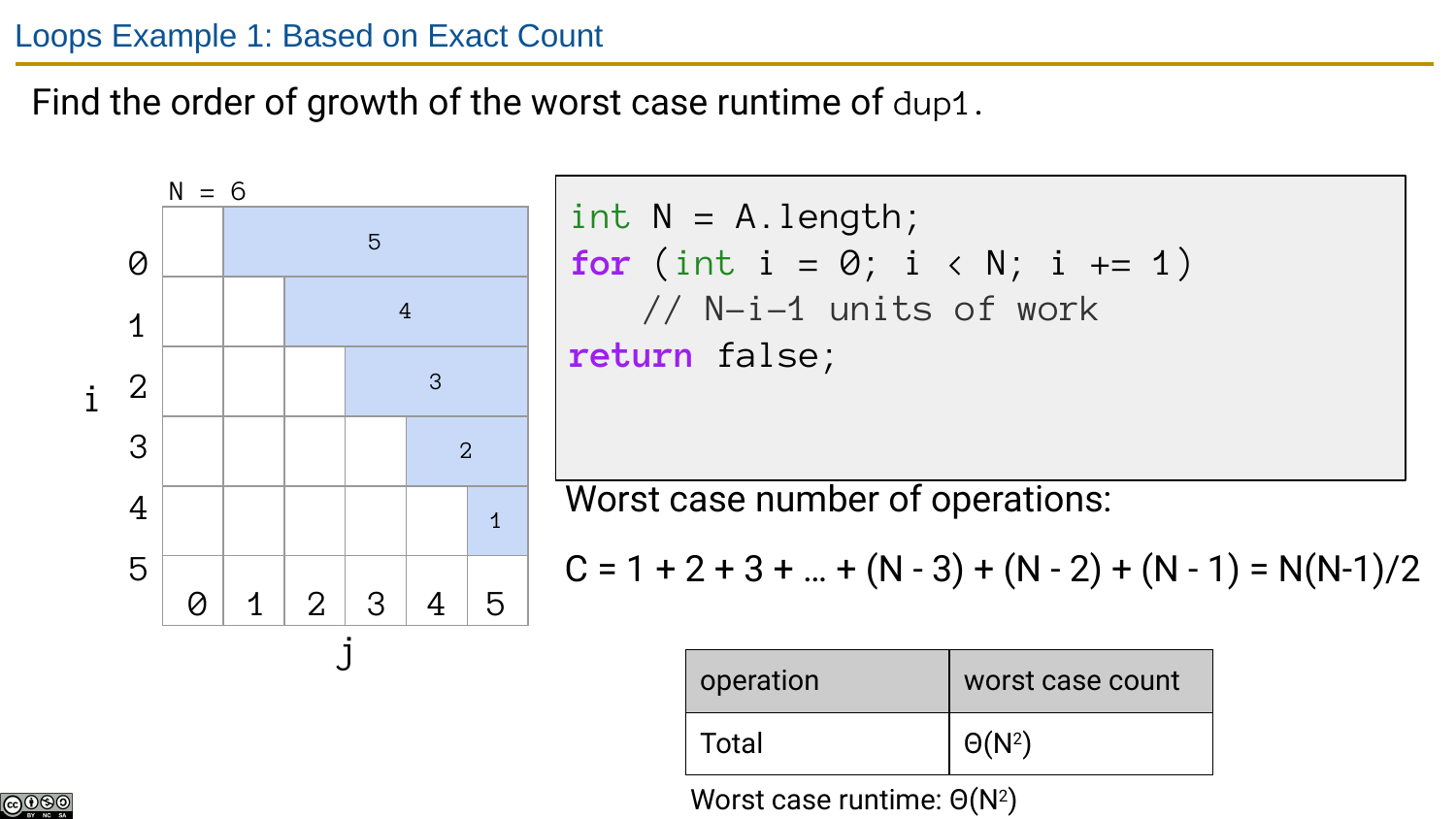

# Loops Example 1: Based on Exact Count
Find the order of growth of the worst case runtime of dup1.

N = 6
int N = A.length;
for (int i = 0; i < N; i += 1)
// N-i-1 units of work
return false;
|  | 5 |  |  |  |  |
| --- | --- | --- | --- | --- | --- |
|  |  | 4 |  |  |  |
|  |  |  | 3 |  |  |
|  |  |  |  | 2 |  |
|  |  |  |  |  | 1 |
|  |  |  |  |  |  |
0
1
2
3
4
5
i
0  1  2  3  4  5
j
Worst case number of operations:
C = 1 + 2 + 3 + … + (N - 3) + (N - 2) + (N - 1) = N(N-1)/2
| operation | worst case count |
| --- | --- |
| Total | Θ(N2) |
Worst case runtime: Θ(N2)
Overall worst case runtime:  Θ(N2)